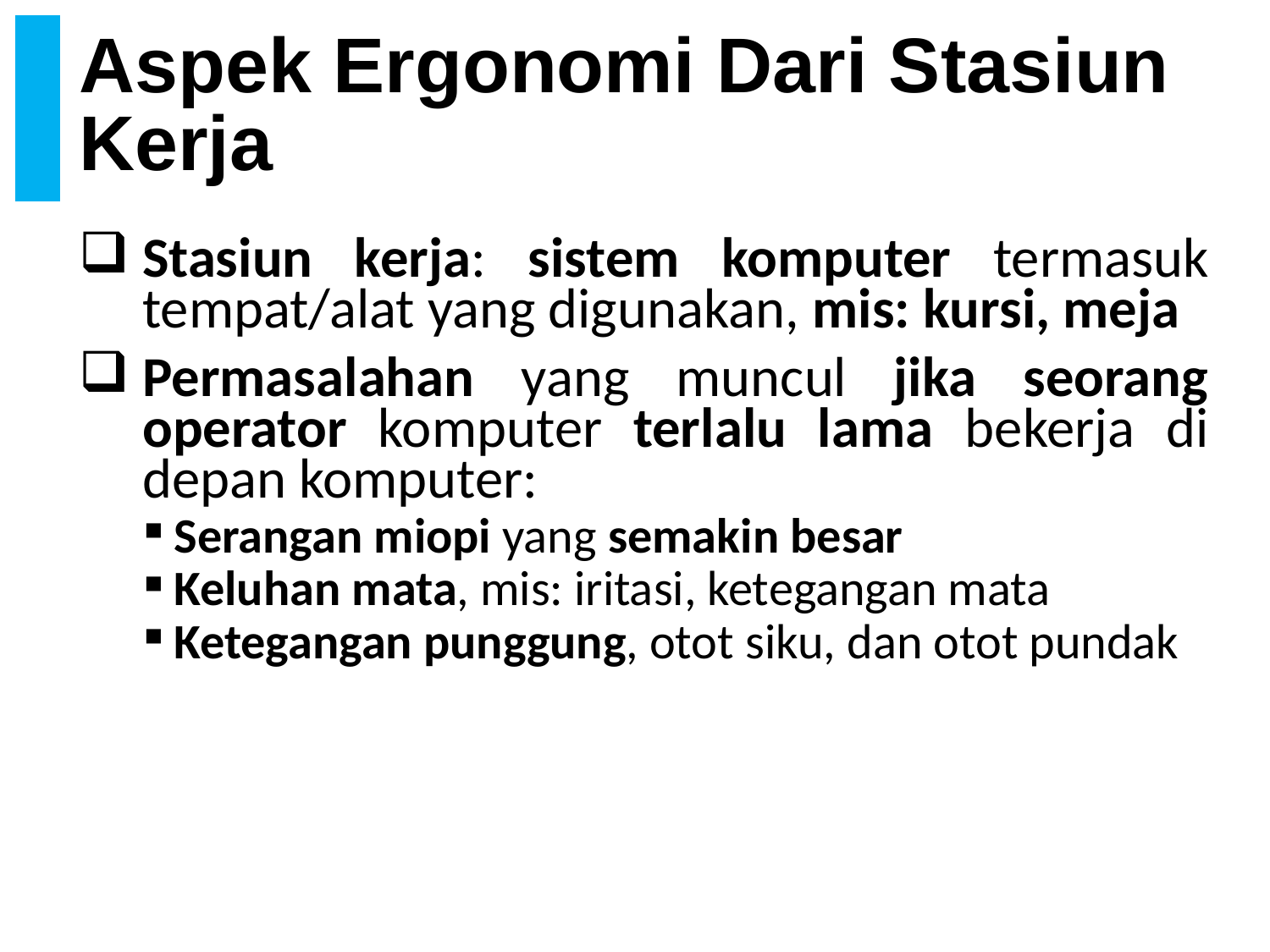

# Aspek Ergonomi Dari Stasiun Kerja
Stasiun kerja: sistem komputer termasuk tempat/alat yang digunakan, mis: kursi, meja
Permasalahan yang muncul jika seorang operator komputer terlalu lama bekerja di depan komputer:
Serangan miopi yang semakin besar
Keluhan mata, mis: iritasi, ketegangan mata
Ketegangan punggung, otot siku, dan otot pundak